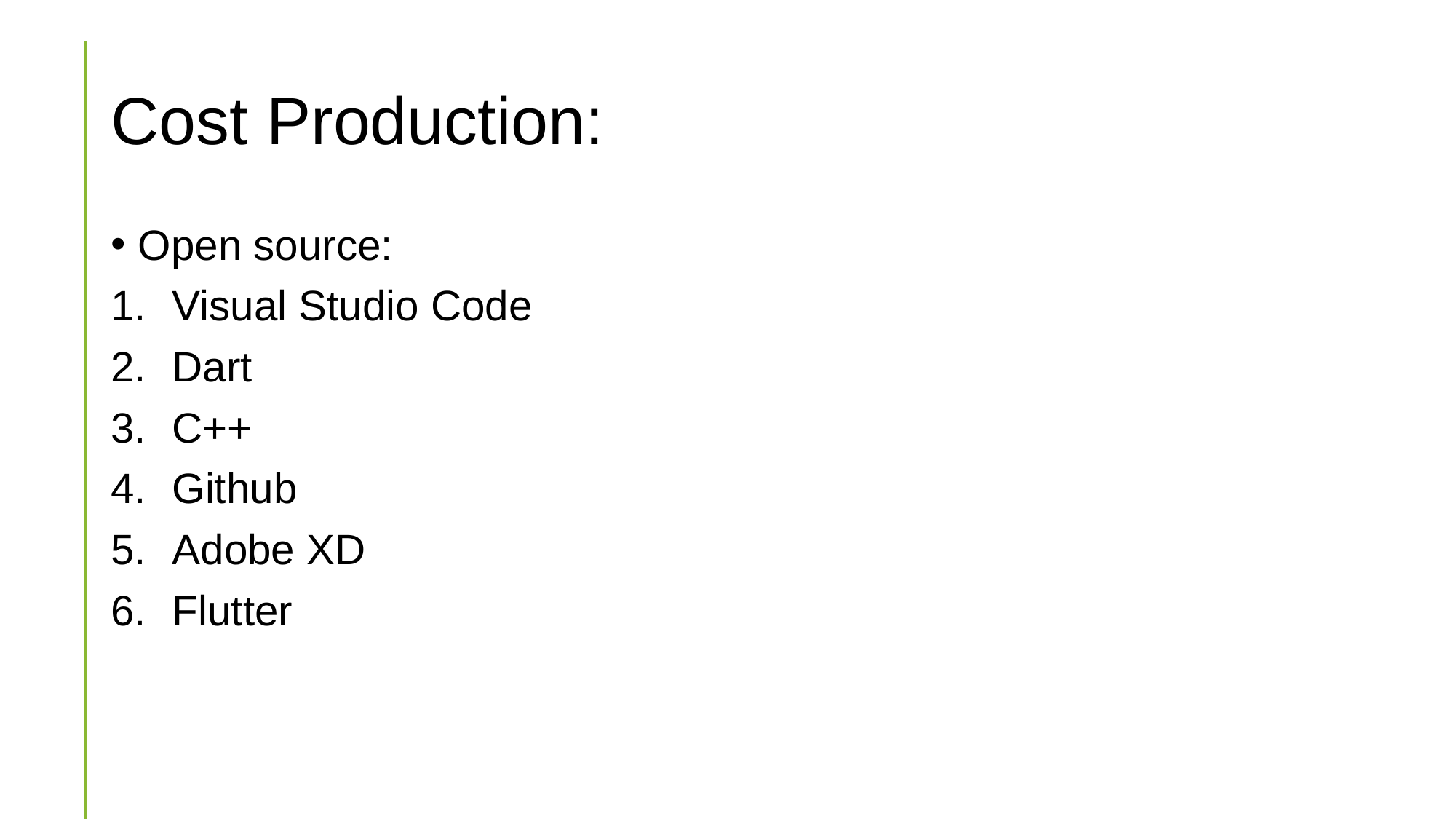

# Cost Production:
Open source:
Visual Studio Code
Dart
C++
Github
Adobe XD
Flutter